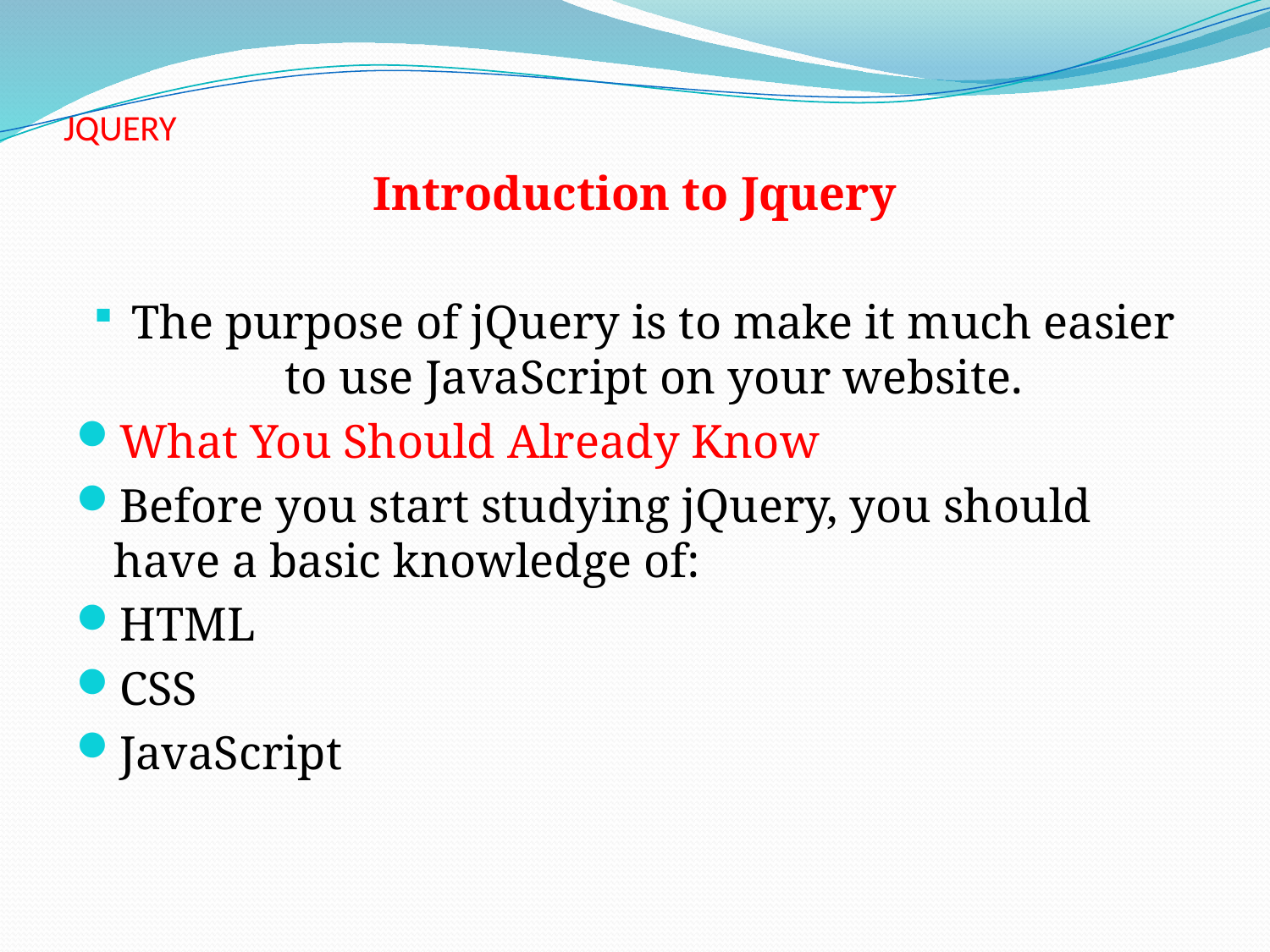

# JQUERY
Introduction to Jquery

The purpose of jQuery is to make it much easier to use JavaScript on your website.
What You Should Already Know
Before you start studying jQuery, you should have a basic knowledge of:
HTML
CSS
JavaScript